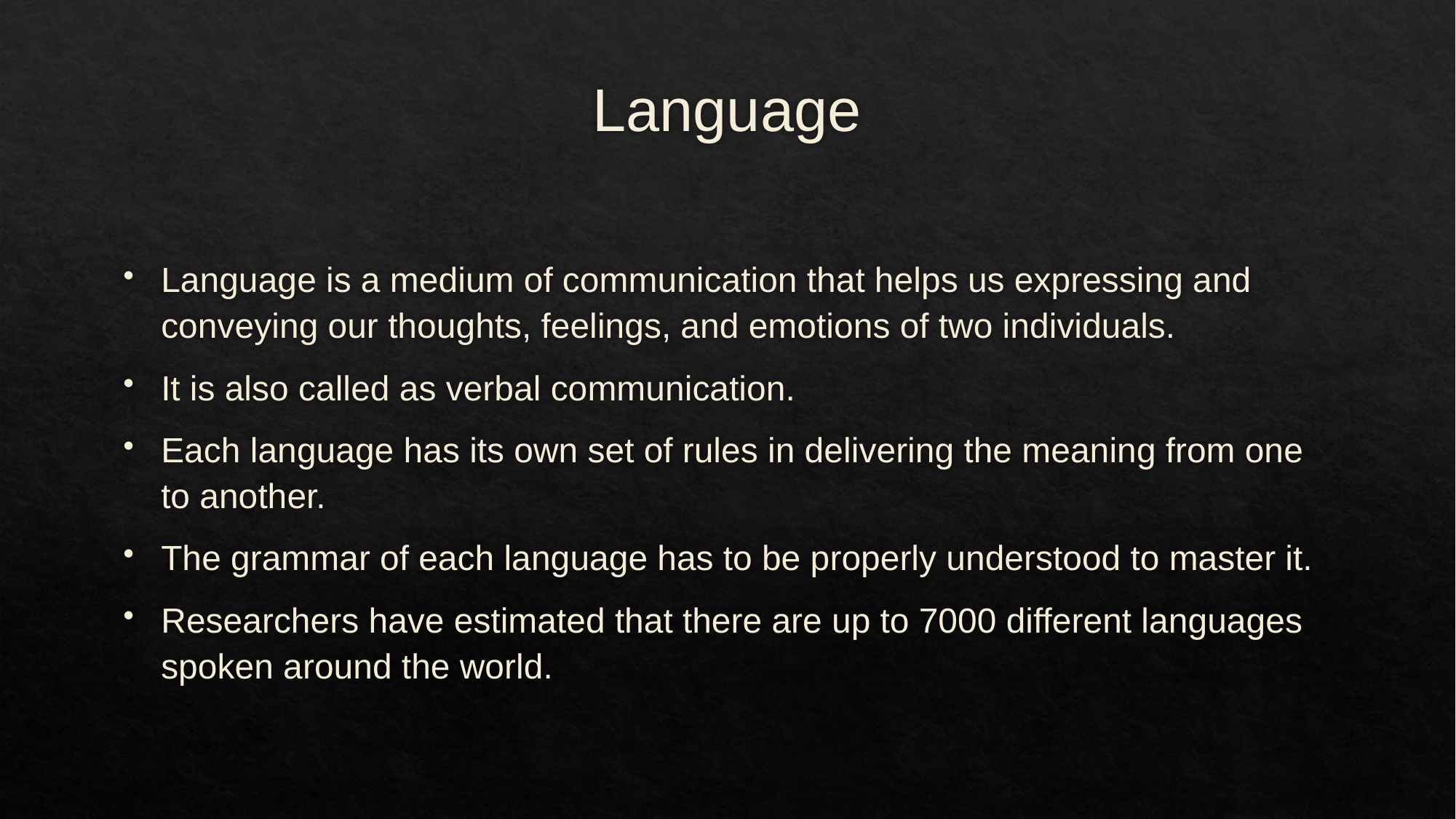

# Language
Language is a medium of communication that helps us expressing and conveying our thoughts, feelings, and emotions of two individuals.
It is also called as verbal communication.
Each language has its own set of rules in delivering the meaning from one to another.
The grammar of each language has to be properly understood to master it.
Researchers have estimated that there are up to 7000 different languages spoken around the world.